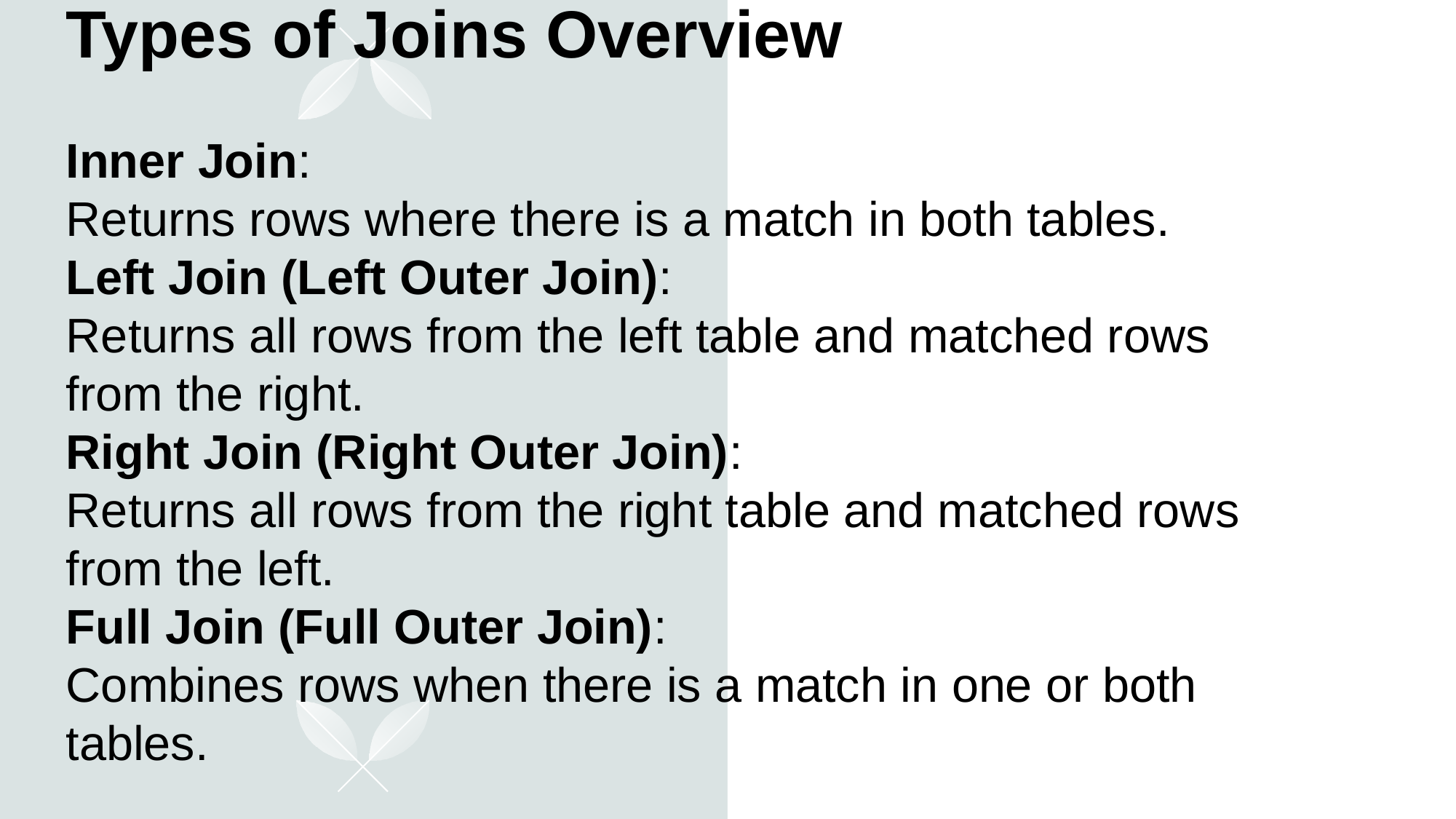

# Types of Joins Overview Inner Join: Returns rows where there is a match in both tables. Left Join (Left Outer Join): Returns all rows from the left table and matched rows from the right. Right Join (Right Outer Join): Returns all rows from the right table and matched rows from the left. Full Join (Full Outer Join): Combines rows when there is a match in one or both tables.